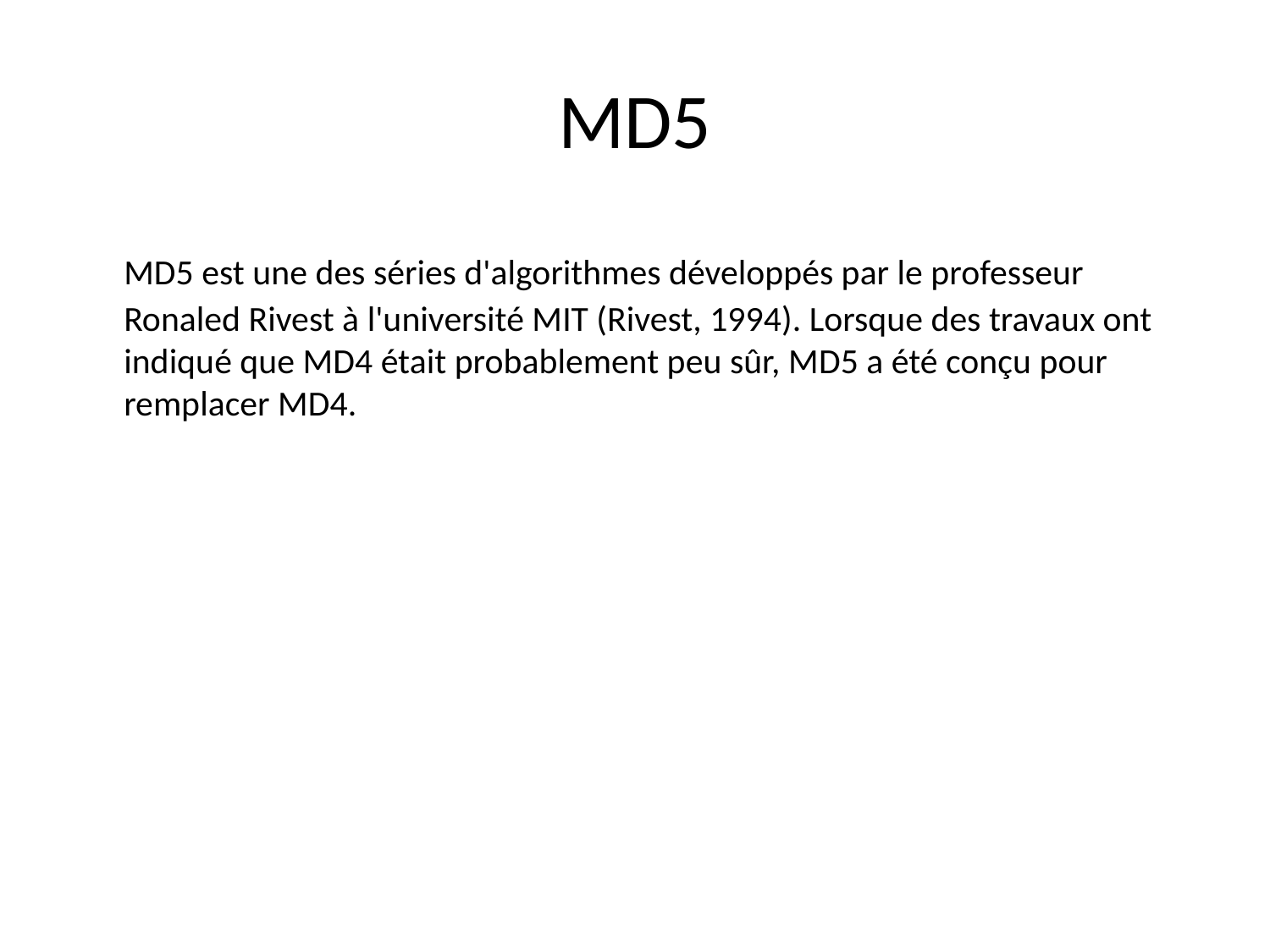

# MD5
	MD5 est une des séries d'algorithmes développés par le professeur Ronaled Rivest à l'université MIT (Rivest, 1994). Lorsque des travaux ont indiqué que MD4 était probablement peu sûr, MD5 a été conçu pour remplacer MD4.